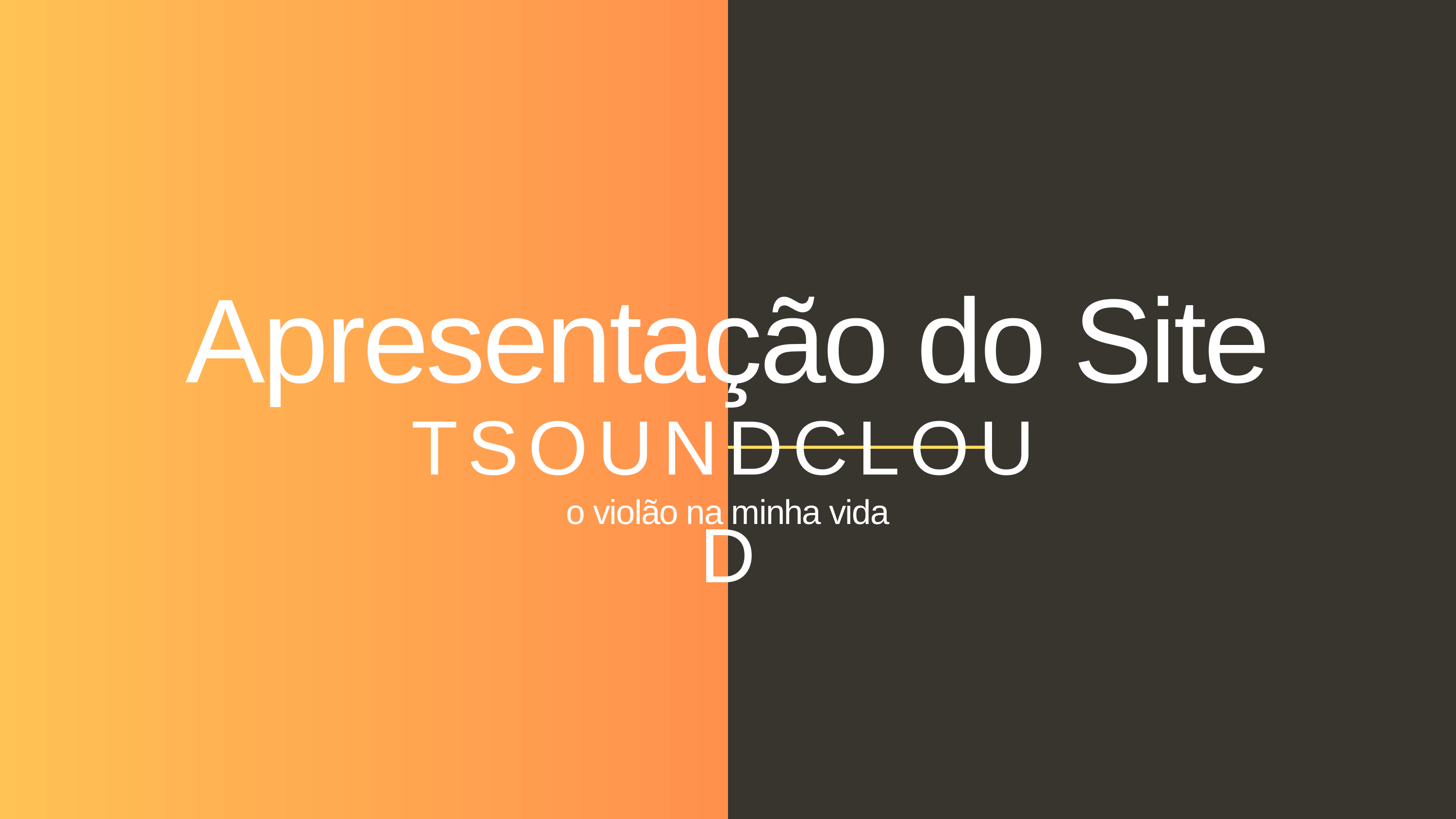

Apresentação do Site
TSOUNDCLOUD

o violão na minha vida